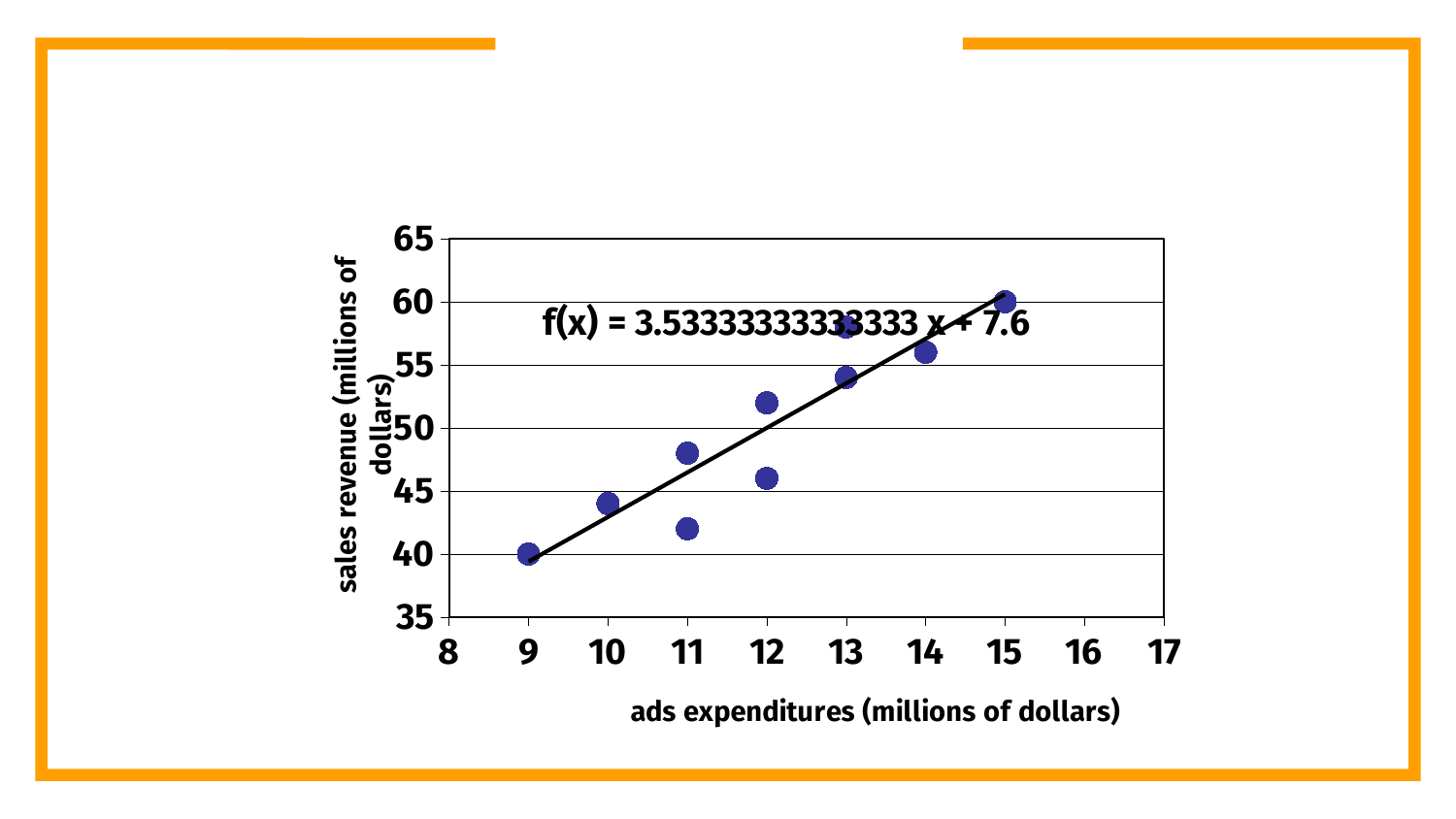

#

### Chart

| Category | Y |
|---|---|